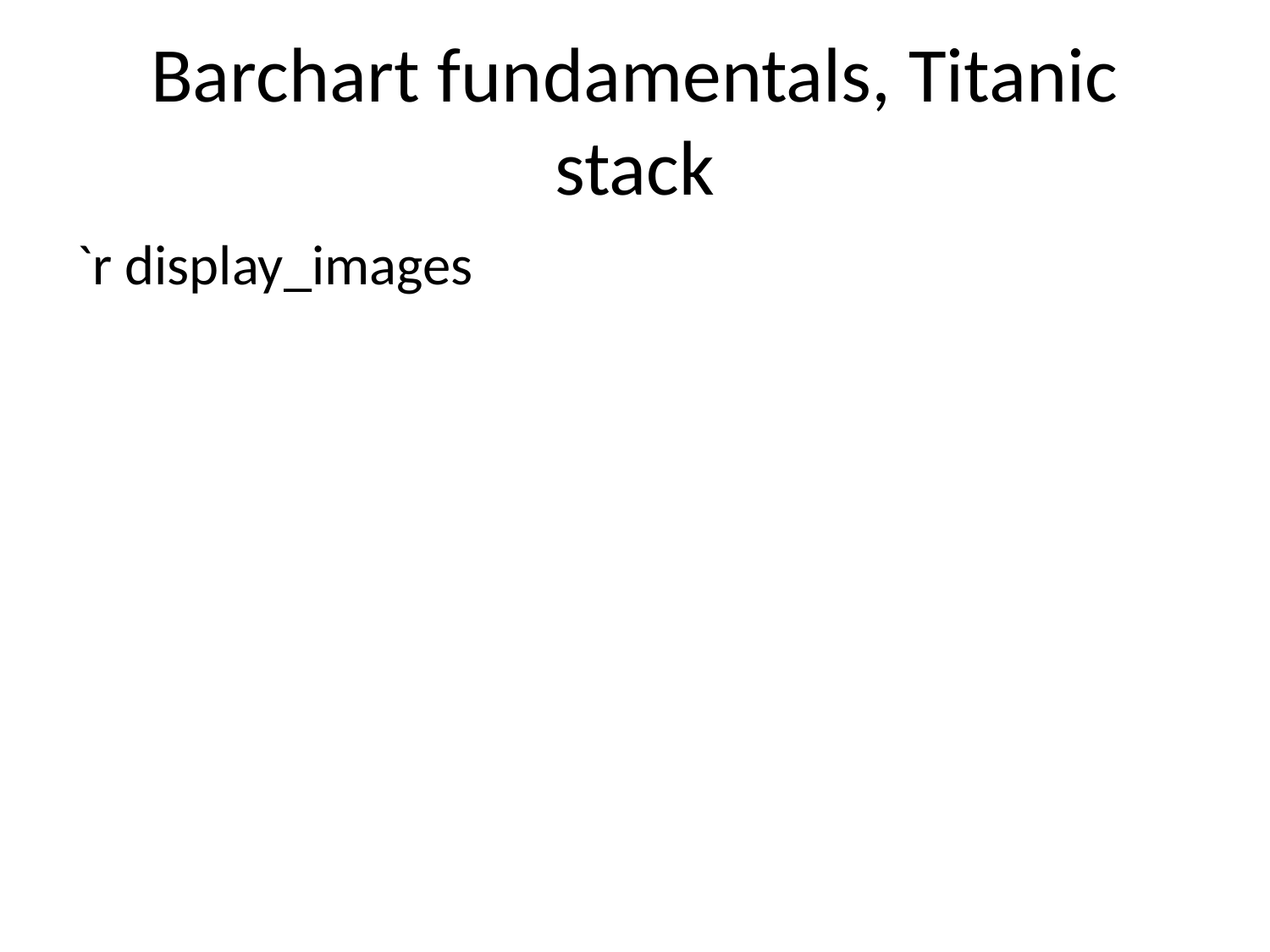

# Barchart fundamentals, Titanic stack
`r display_images